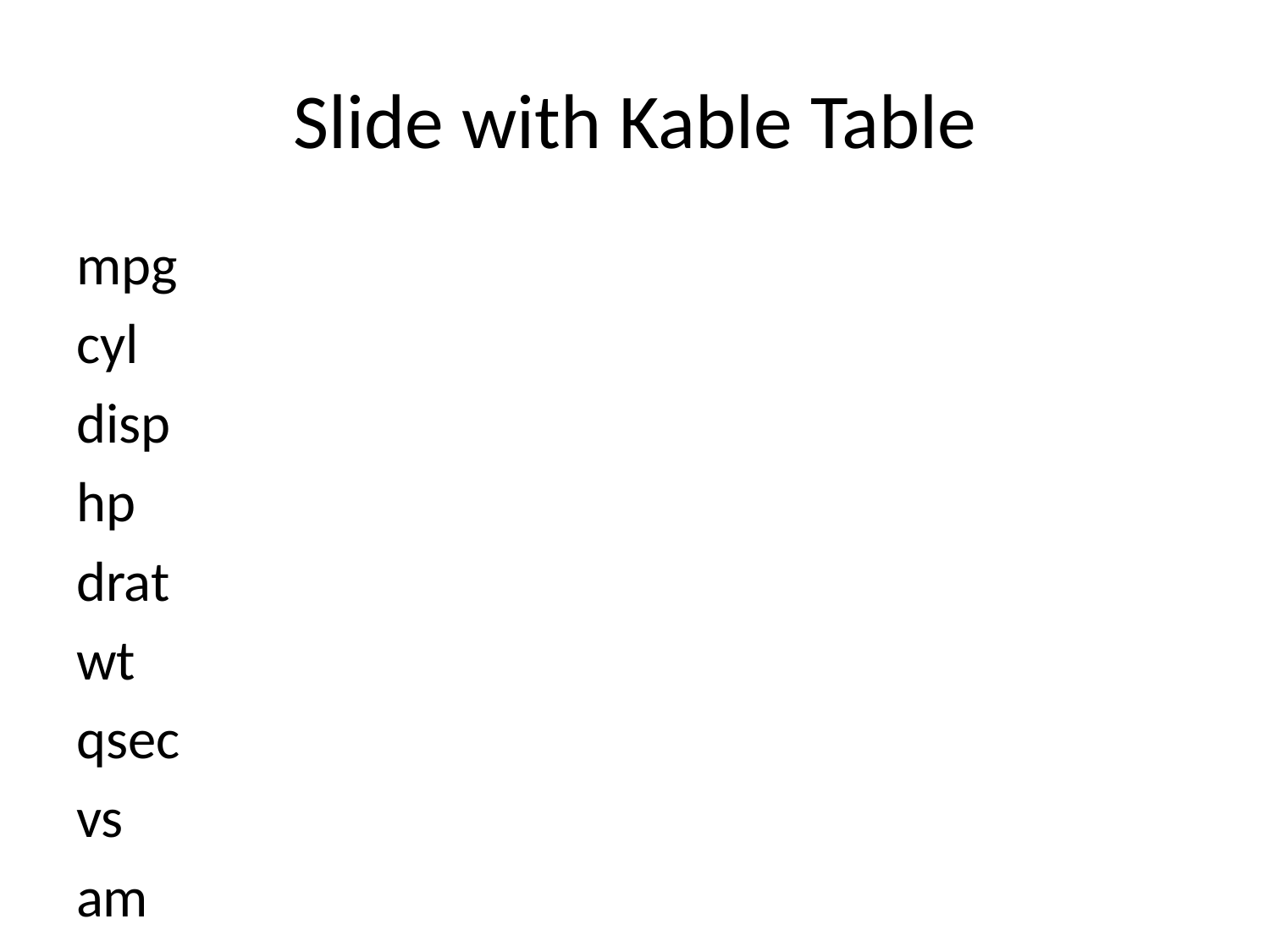

# Slide with Kable Table
mpg
cyl
disp
hp
drat
wt
qsec
vs
am
gear
carb
Mazda RX4
21.0
6
160
110
3.9
2.6
16.5
0
1
4
4
Mazda RX4 Wag
21.0
6
160
110
3.9
2.9
17.0
0
1
4
4
Datsun 710
22.8
4
108
93
3.8
2.3
18.6
1
1
4
1
Hornet 4 Drive
21.4
6
258
110
3.1
3.2
19.4
1
0
3
1
Hornet Sportabout
18.7
8
360
175
3.1
3.4
17.0
0
0
3
2
Valiant
18.1
6
225
105
2.8
3.5
20.2
1
0
3
1